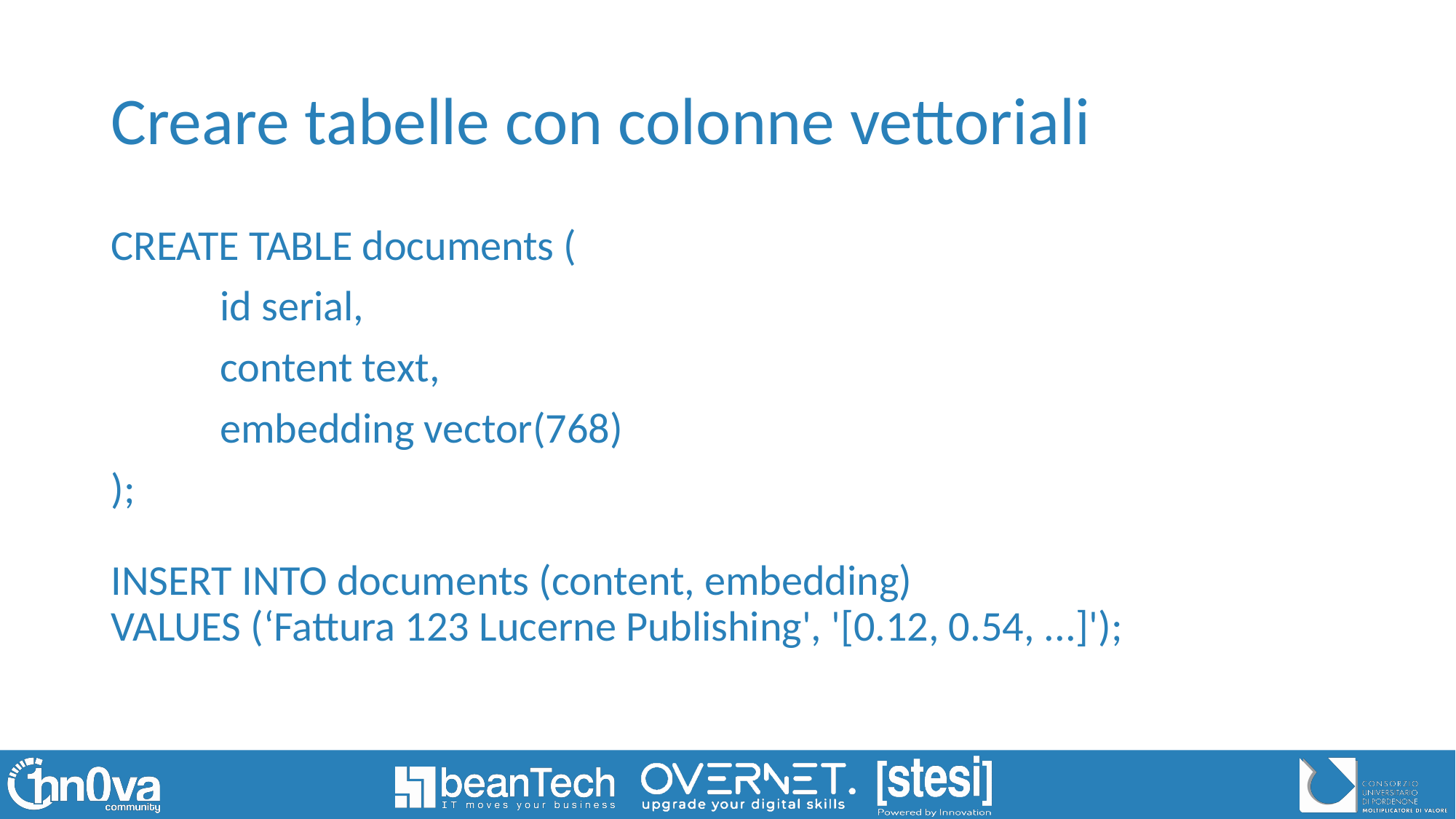

# Creare tabelle con colonne vettoriali
CREATE TABLE documents (
	id serial,
	content text,
	embedding vector(768)
);
INSERT INTO documents (content, embedding)
VALUES (‘Fattura 123 Lucerne Publishing', '[0.12, 0.54, ...]');